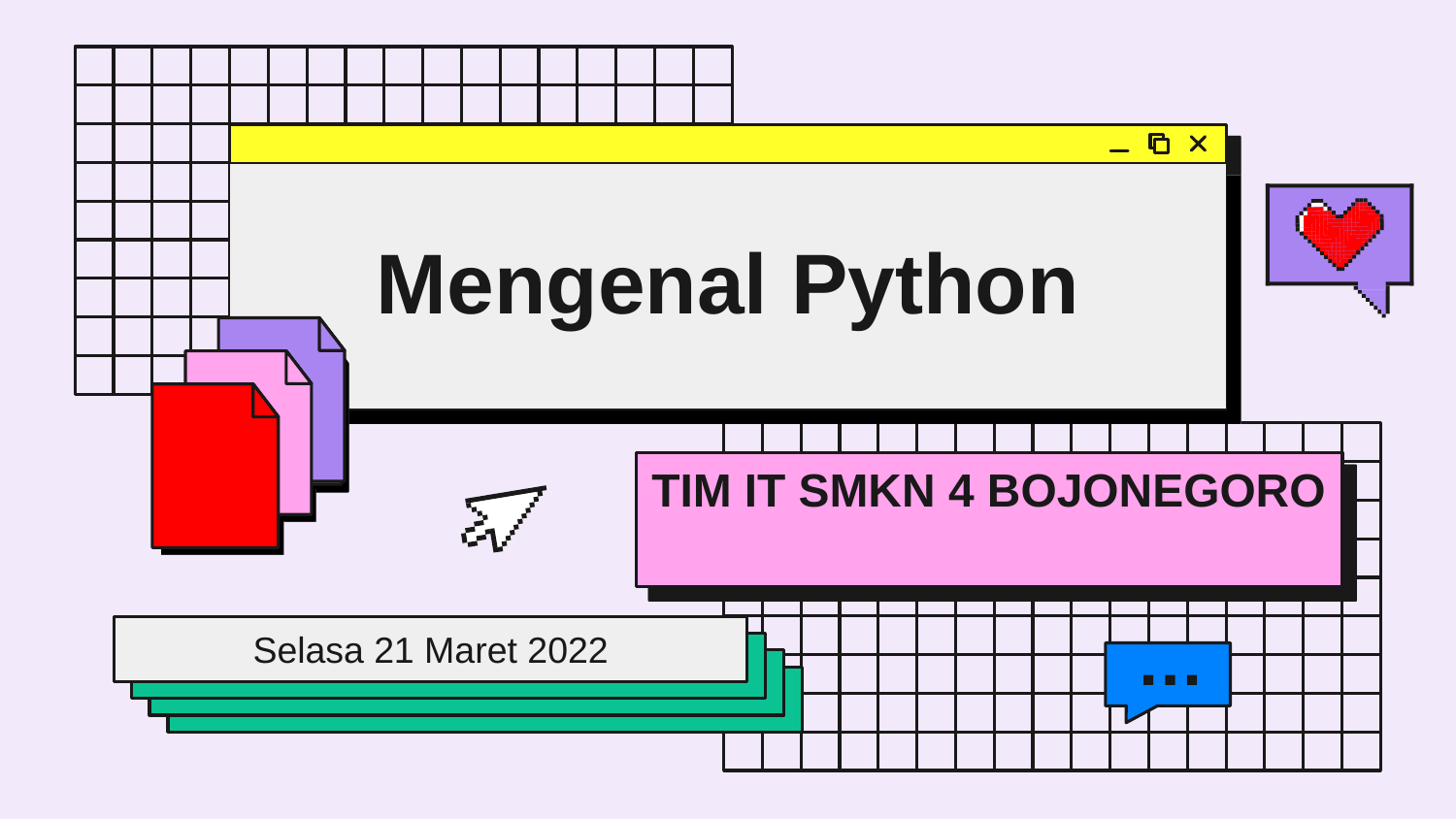

# Mengenal Python

TIM IT SMKN 4 BOJONEGORO

Selasa 21 Maret 2022